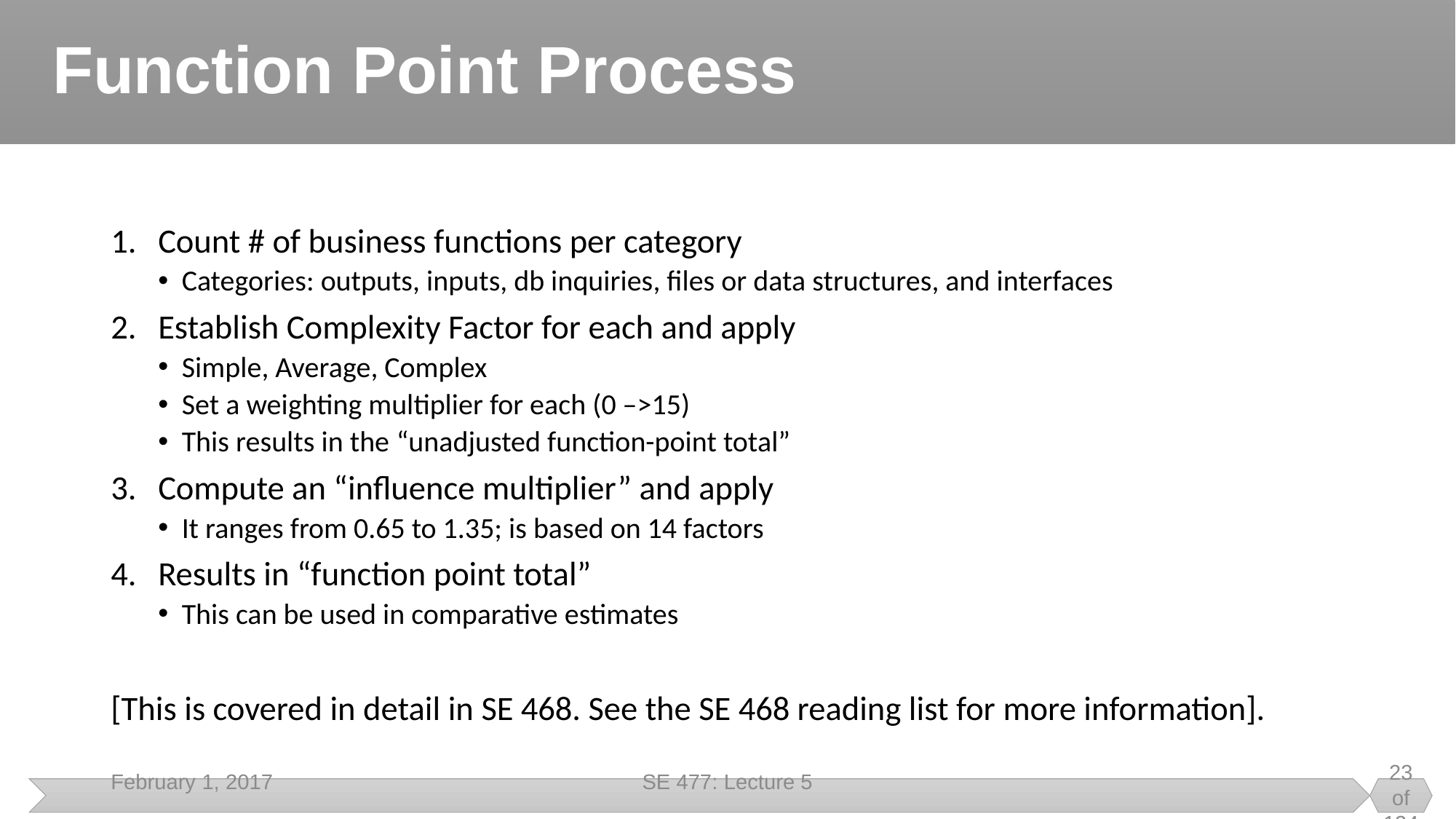

# Function Point Process
Count # of business functions per category
Categories: outputs, inputs, db inquiries, files or data structures, and interfaces
Establish Complexity Factor for each and apply
Simple, Average, Complex
Set a weighting multiplier for each (0 –>15)
This results in the “unadjusted function-point total”
Compute an “influence multiplier” and apply
It ranges from 0.65 to 1.35; is based on 14 factors
Results in “function point total”
This can be used in comparative estimates

[This is covered in detail in SE 468. See the SE 468 reading list for more information].
February 1, 2017
SE 477: Lecture 5
23 of 134